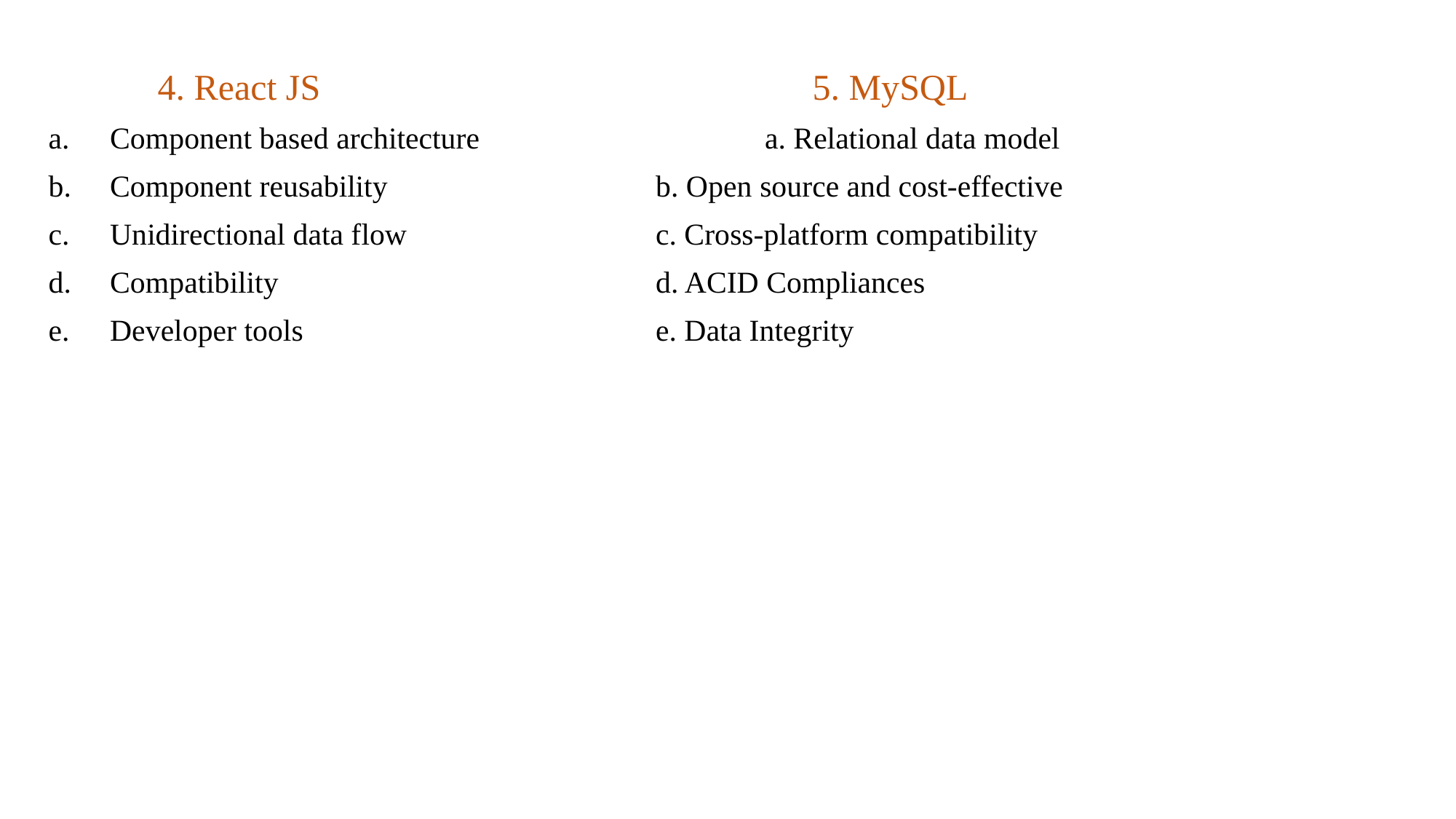

4. React JS					5. MySQL
Component based architecture			a. Relational data model
Component reusability			b. Open source and cost-effective
Unidirectional data flow			c. Cross-platform compatibility
Compatibility				d. ACID Compliances
Developer tools				e. Data Integrity